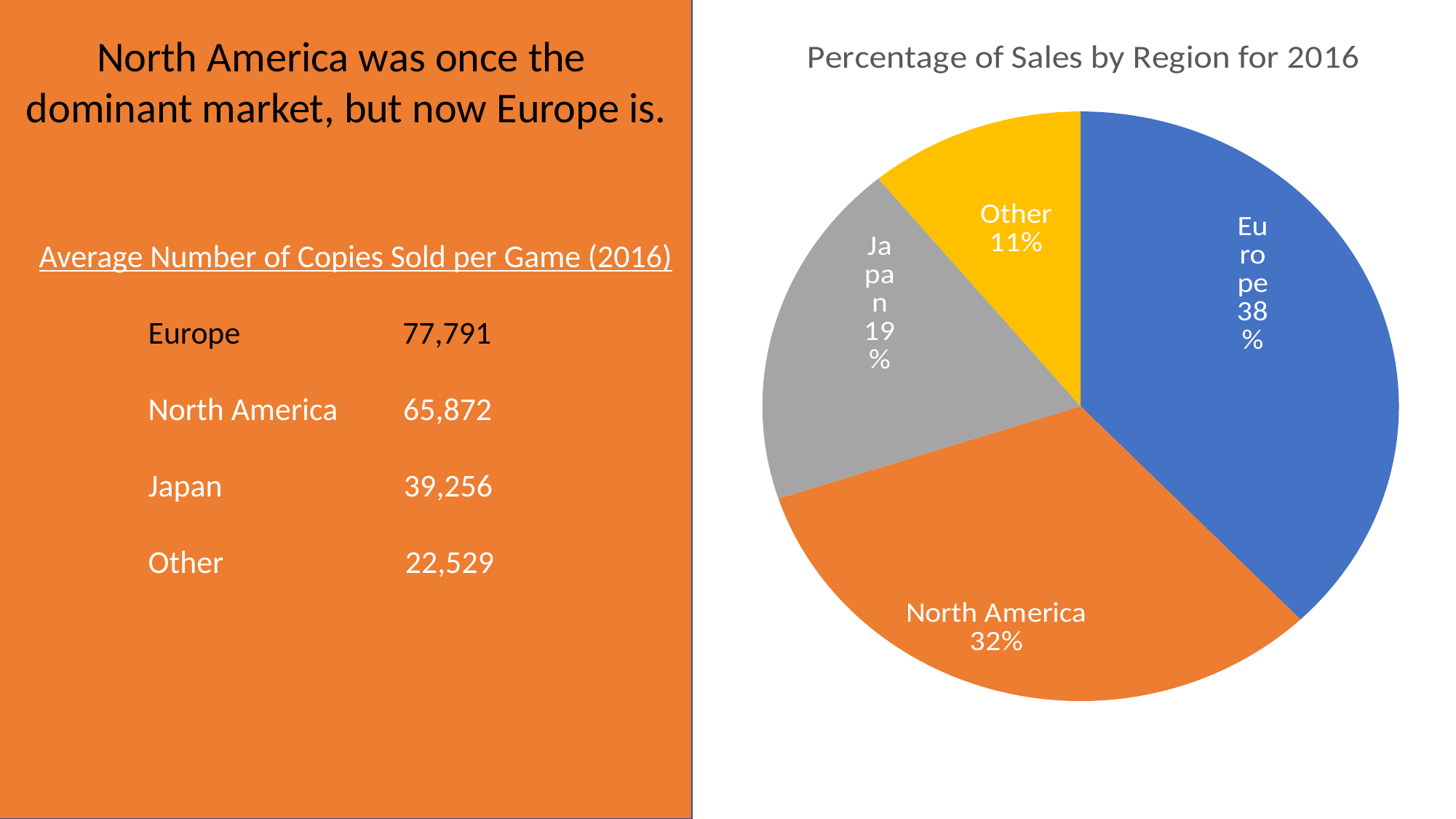

North America was once the
dominant market, but now Europe is.

[unsupported chart]

Average Number of Copies Sold per Game (2016)

	Europe 	                    77,791

               North America         65,872

               Japan                         39,256

               Other                         22,529